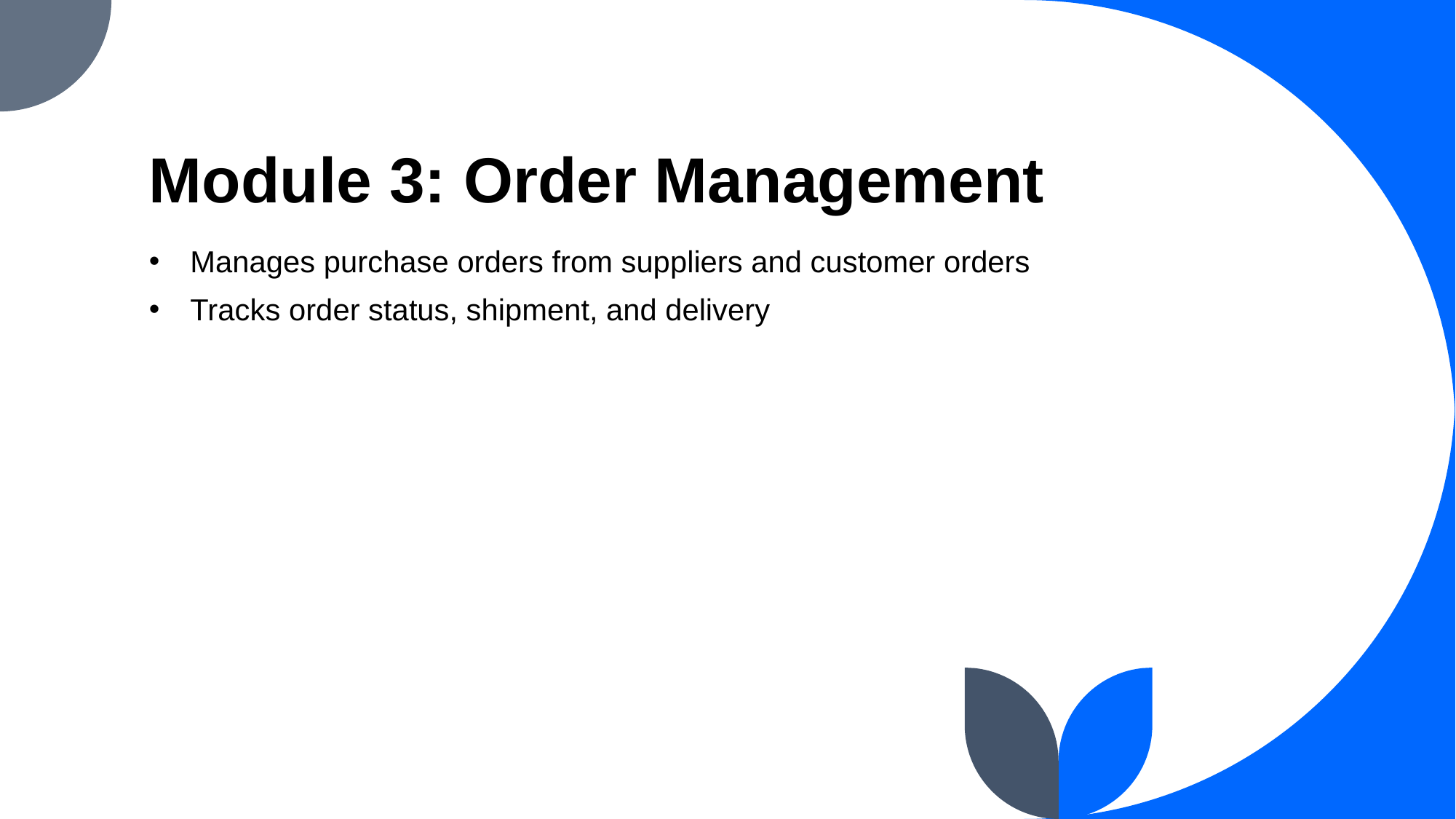

# Module 3: Order Management
Manages purchase orders from suppliers and customer orders
Tracks order status, shipment, and delivery